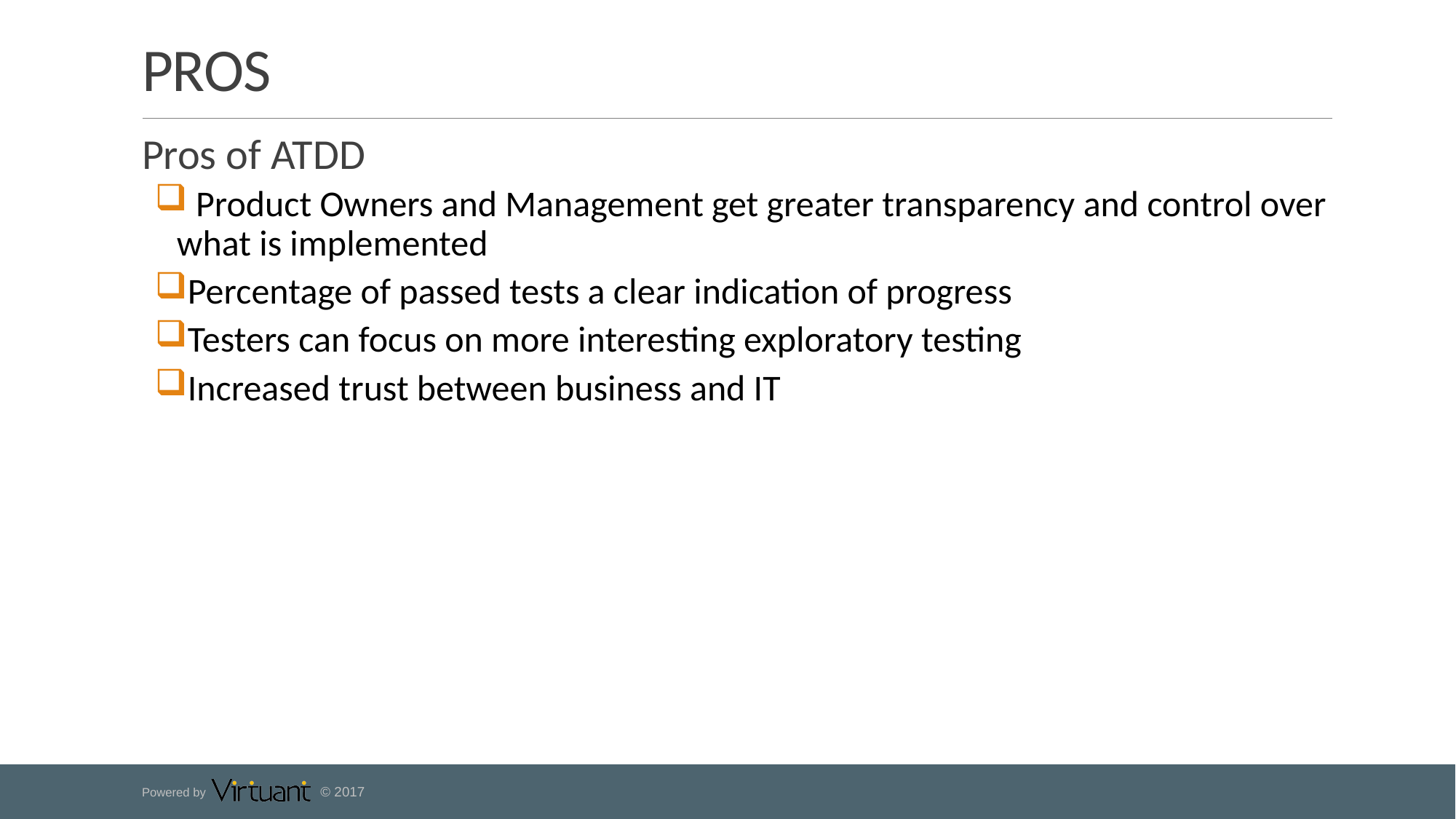

# PROS
Pros of ATDD
 Product Owners and Management get greater transparency and control over what is implemented
Percentage of passed tests a clear indication of progress
Testers can focus on more interesting exploratory testing
Increased trust between business and IT